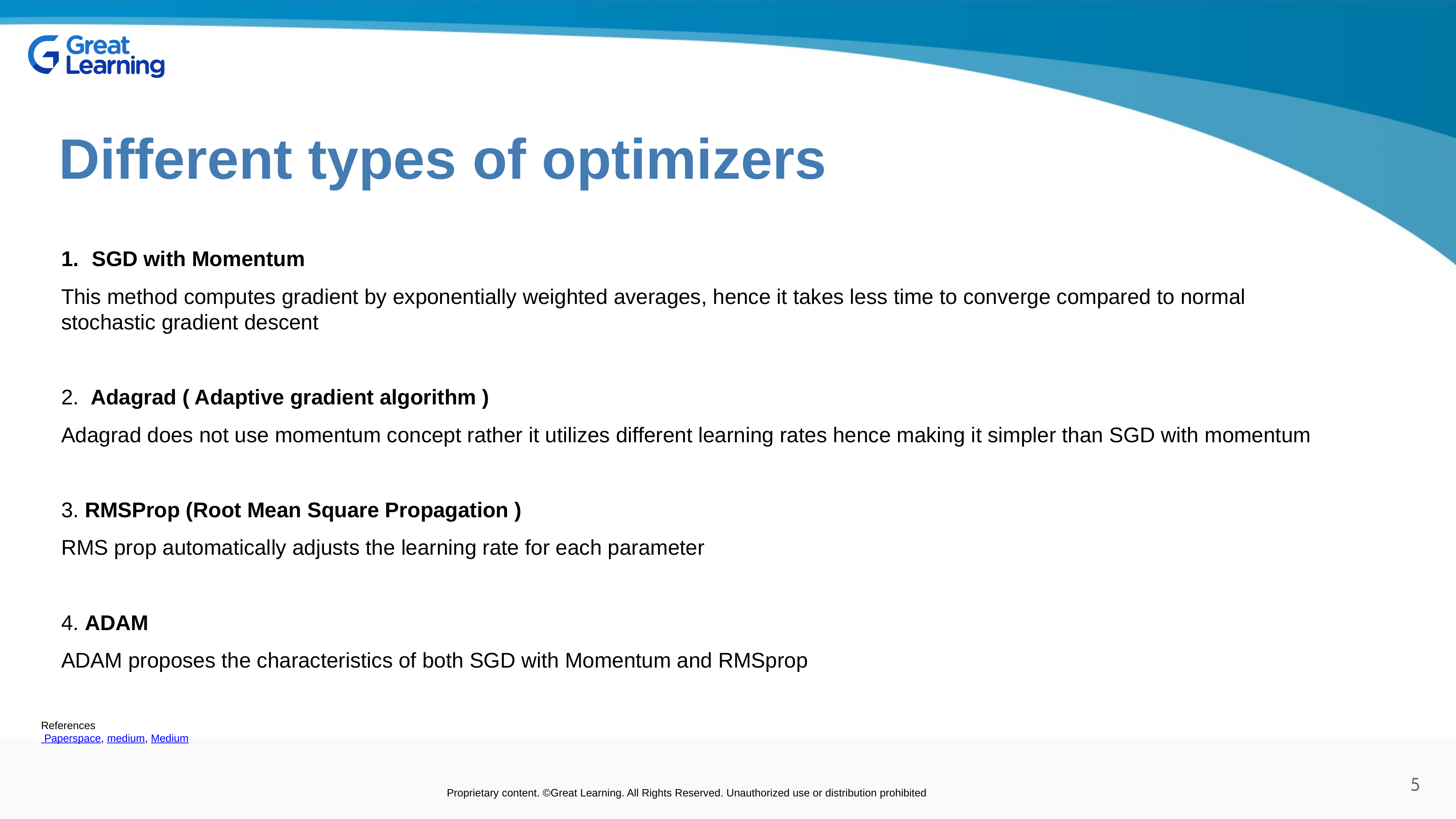

Different types of optimizers
SGD with Momentum
This method computes gradient by exponentially weighted averages, hence it takes less time to converge compared to normal stochastic gradient descent

2.  Adagrad ( Adaptive gradient algorithm )
Adagrad does not use momentum concept rather it utilizes different learning rates hence making it simpler than SGD with momentum

3. RMSProp (Root Mean Square Propagation )
RMS prop automatically adjusts the learning rate for each parameter

4. ADAM
ADAM proposes the characteristics of both SGD with Momentum and RMSprop
References
 Paperspace, medium, Medium
5